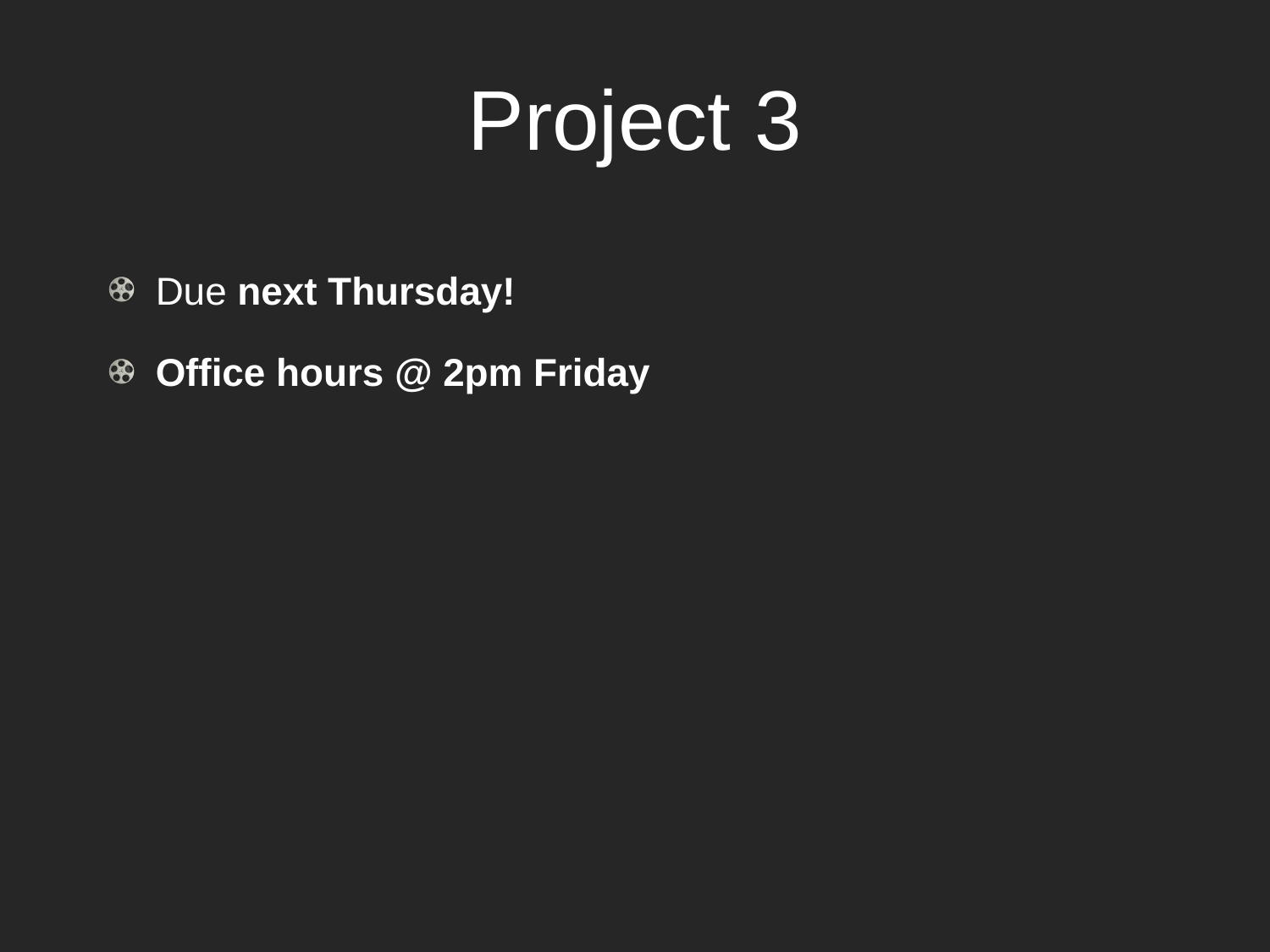

# Project 3
Due next Thursday!
Office hours @ 2pm Friday